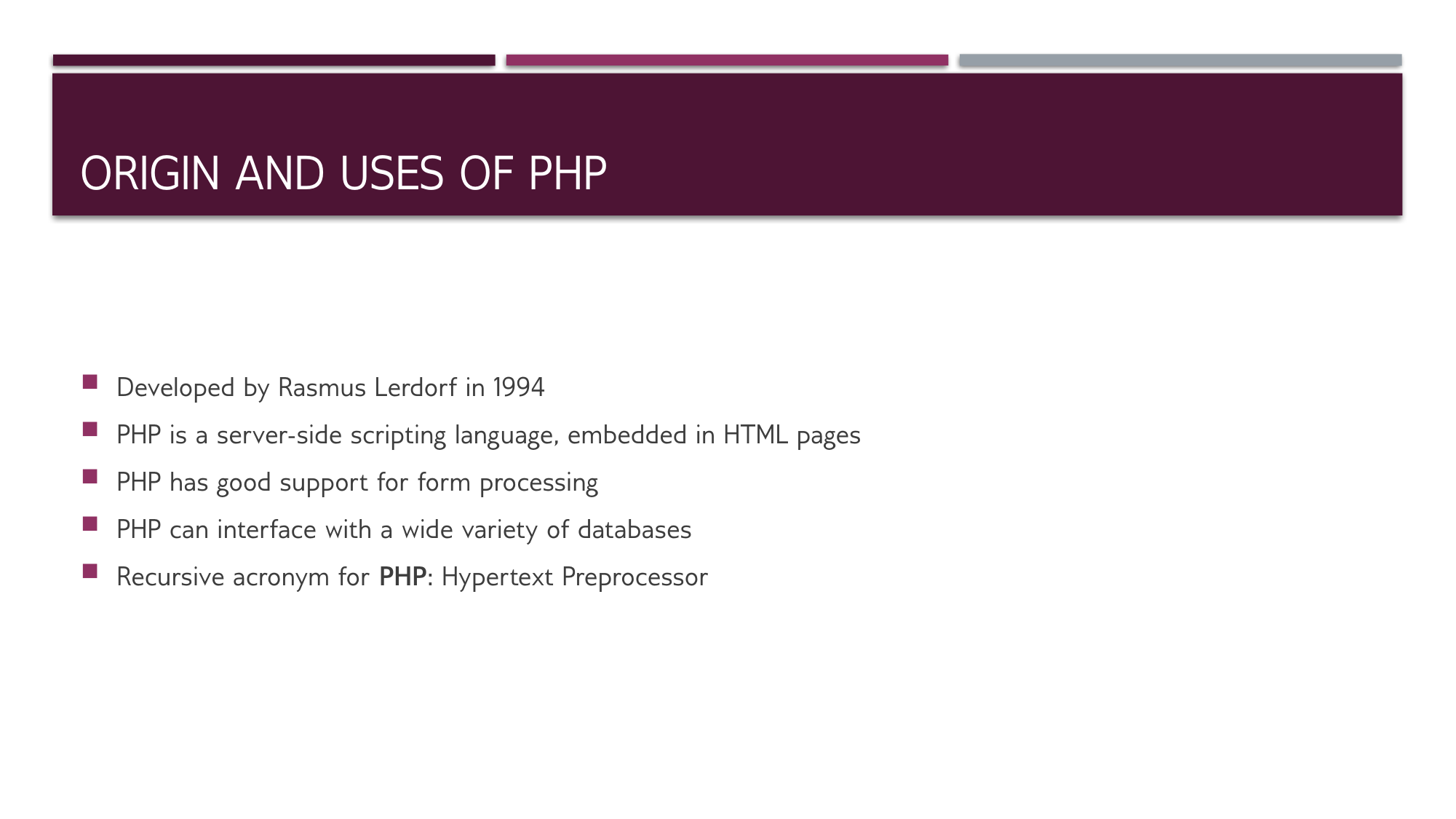

# Origin and Uses of PHP
Developed by Rasmus Lerdorf in 1994
PHP is a server-side scripting language, embedded in HTML pages
PHP has good support for form processing
PHP can interface with a wide variety of databases
Recursive acronym for PHP: Hypertext Preprocessor